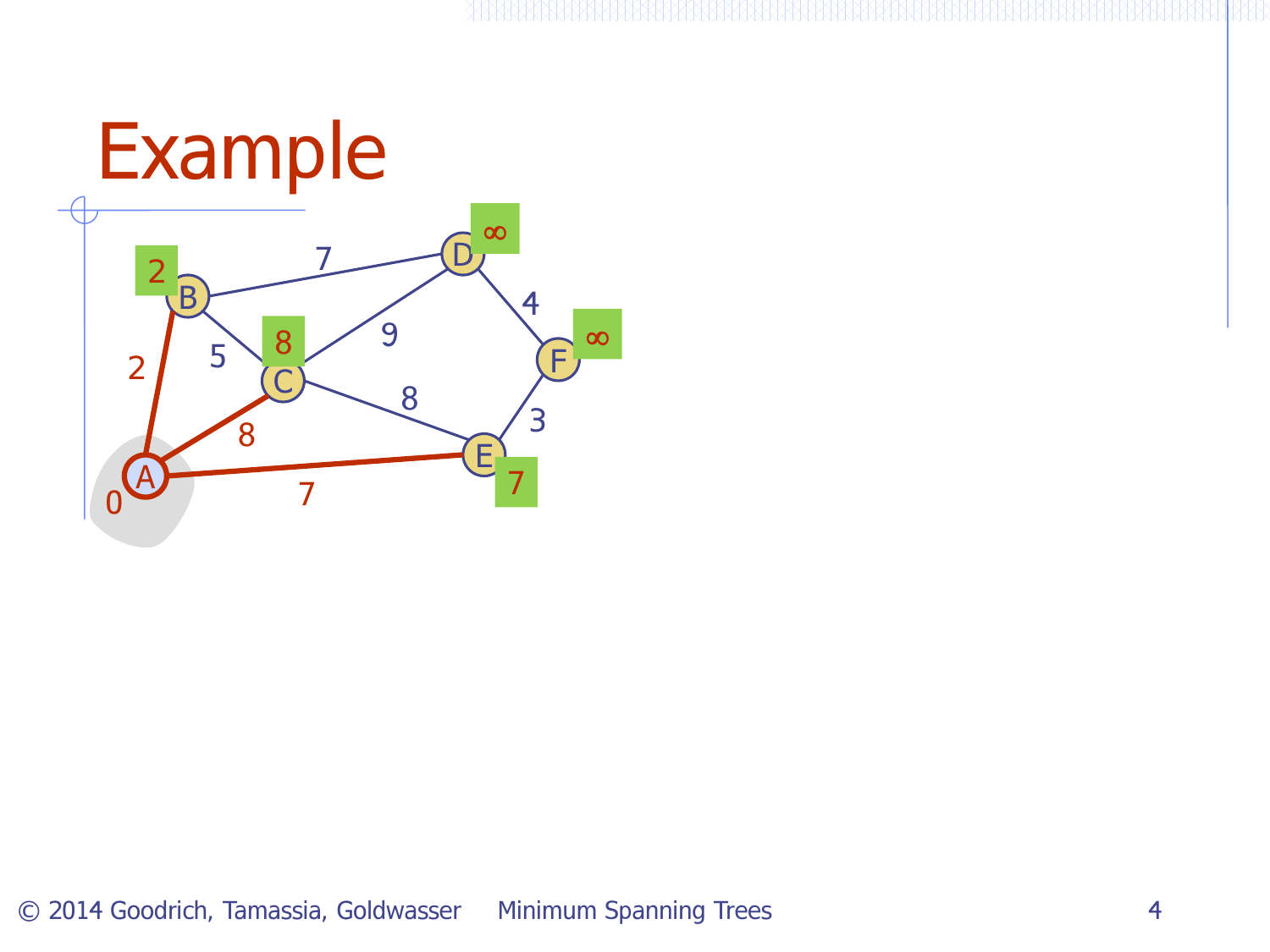

# Example
∞
7
D
2
B
4
9
∞
8
5
F
2
C
8
3
8

E
A
7
7
0
Minimum Spanning Trees
4